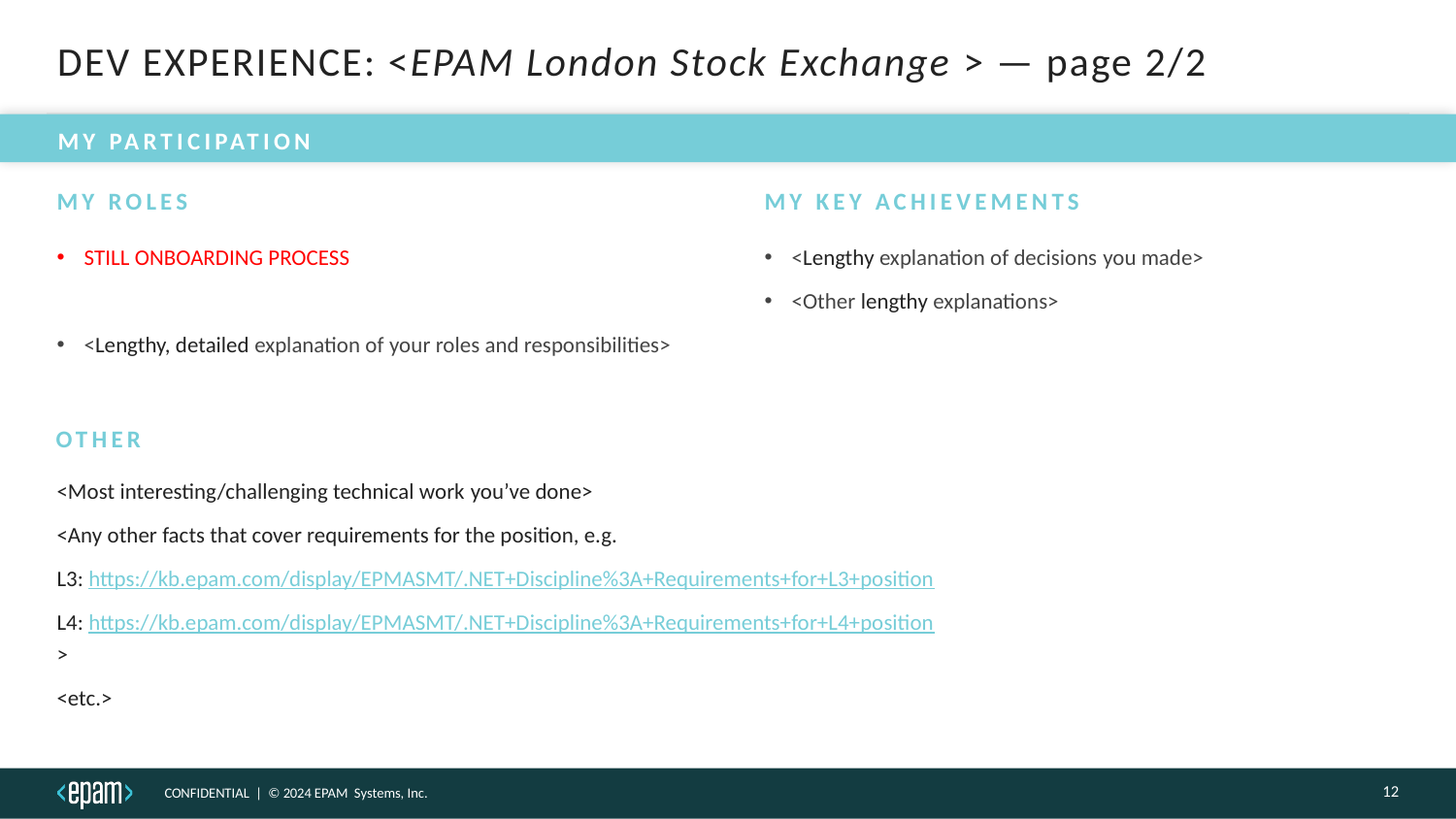

# DEV EXPERIENCE: <EPAM London Stock Exchange > — page 2/2
      MY PARTICIPATION
MY ROLES
My key achievements
<Lengthy explanation of decisions you made>
<Other lengthy explanations>

STILL ONBOARDING PROCESS

<Lengthy, detailed explanation of your roles and responsibilities>
OTHER
<Most interesting/challenging technical work you’ve done>
<Any other facts that cover requirements for the position, e.g.
L3: https://kb.epam.com/display/EPMASMT/.NET+Discipline%3A+Requirements+for+L3+position
L4: https://kb.epam.com/display/EPMASMT/.NET+Discipline%3A+Requirements+for+L4+position >
<etc.>
12